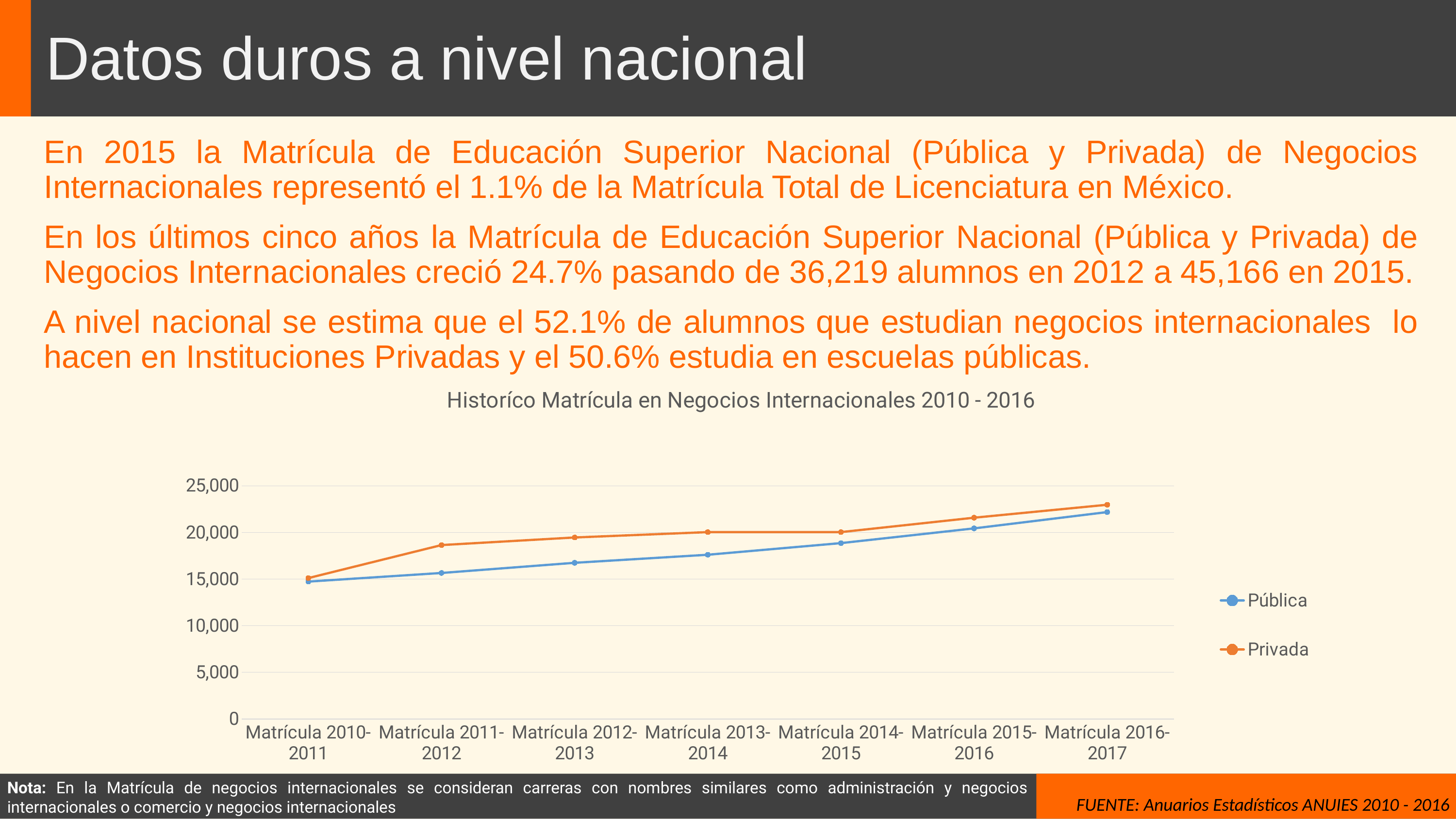

# Datos duros a nivel nacional
En 2015 la Matrícula de Educación Superior Nacional (Pública y Privada) de Negocios Internacionales representó el 1.1% de la Matrícula Total de Licenciatura en México.
En los últimos cinco años la Matrícula de Educación Superior Nacional (Pública y Privada) de Negocios Internacionales creció 24.7% pasando de 36,219 alumnos en 2012 a 45,166 en 2015.
A nivel nacional se estima que el 52.1% de alumnos que estudian negocios internacionales  lo hacen en Instituciones Privadas y el 50.6% estudia en escuelas públicas.

### Chart: Historíco Matrícula en Negocios Internacionales 2010 - 2016

| Category | Pública | Privada |
|---|---|---|
| Matrícula 2010-2011 | 14731.0 | 15110.0 |
| Matrícula 2011-2012 | 15657.0 | 18652.0 |
| Matrícula 2012-2013 | 16751.0 | 19468.0 |
| Matrícula 2013-2014 | 17613.0 | 20040.0 |
| Matrícula 2014-2015 | 18862.0 | 20042.0 |
| Matrícula 2015-2016 | 20440.0 | 21587.0 |
| Matrícula 2016-2017 | 22190.0 | 22976.0 |
Nota: En la Matrícula de negocios internacionales se consideran carreras con nombres similares como administración y negocios internacionales o comercio y negocios internacionales
FUENTE: Anuarios Estadísticos ANUIES 2010 - 2016